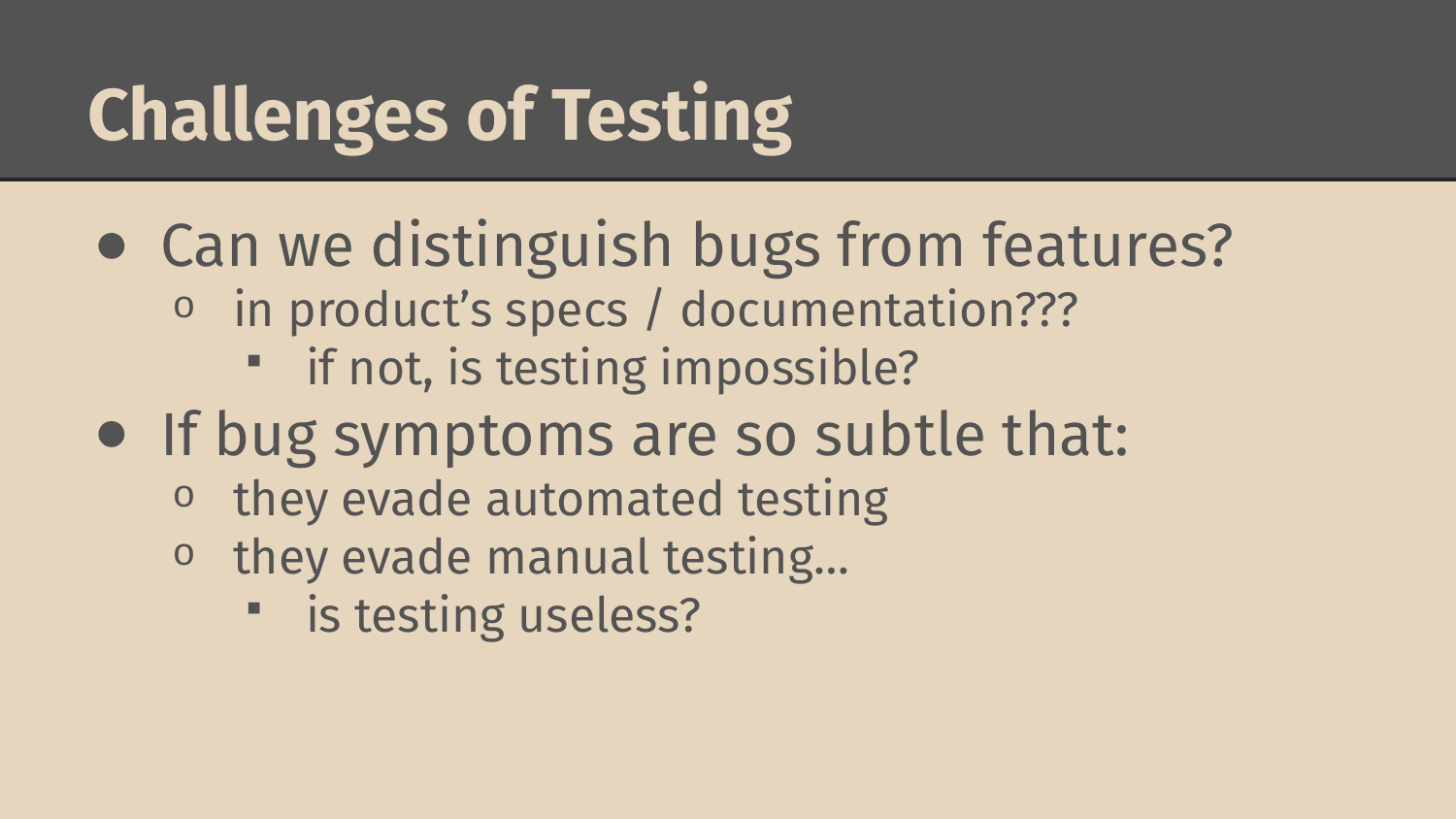

# Challenges of Testing
Can we distinguish bugs from features?
in product’s specs / documentation???
if not, is testing impossible?
If bug symptoms are so subtle that:
they evade automated testing
they evade manual testing…
is testing useless?